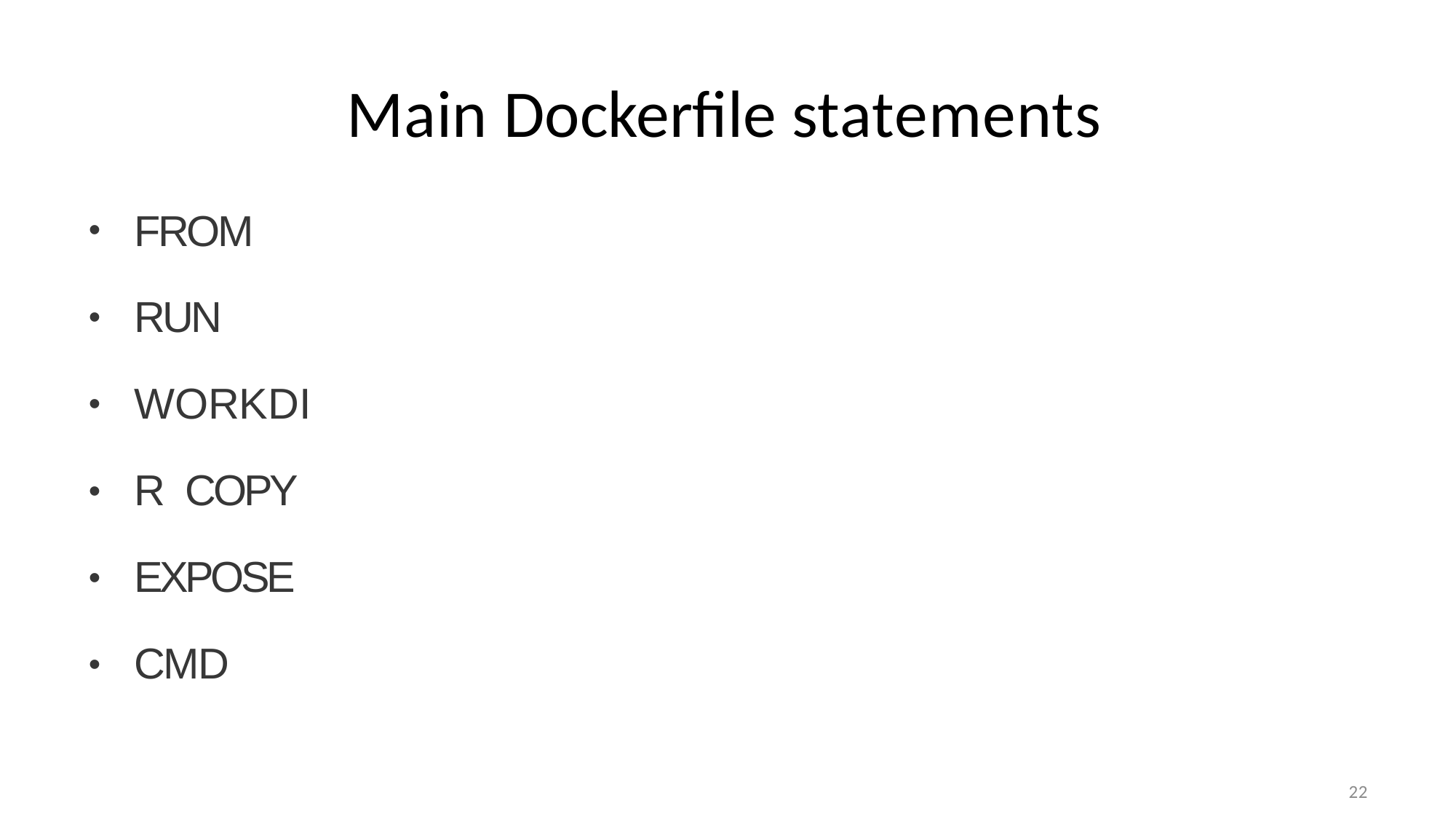

# Main Dockerﬁle statements
FROM
RUN  WORKDIR  COPY  EXPOSE  CMD
•
•
•
•
•
•
22